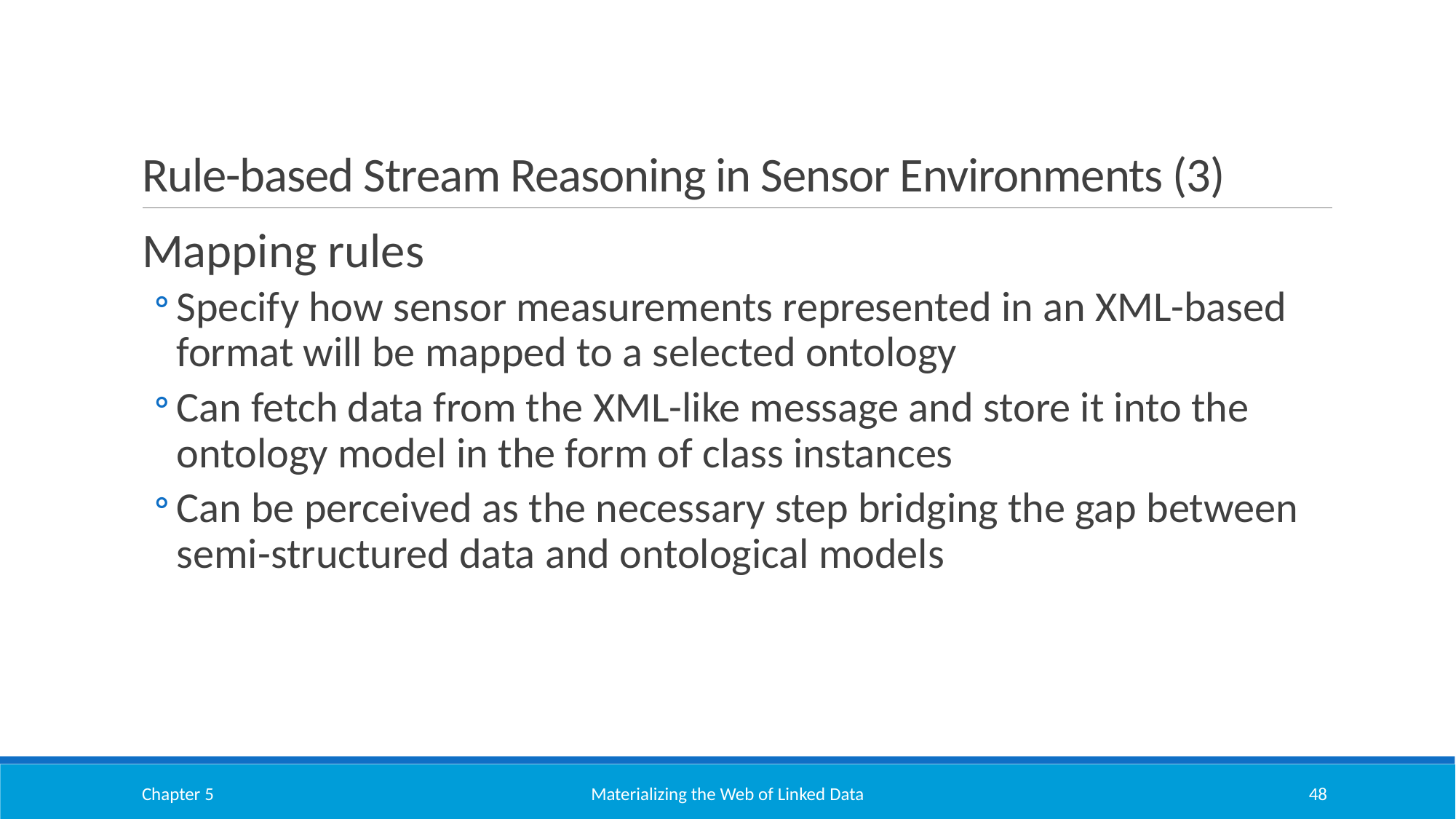

# Rule-based Stream Reasoning in Sensor Environments (3)
Mapping rules
Specify how sensor measurements represented in an XML-based format will be mapped to a selected ontology
Can fetch data from the XML-like message and store it into the ontology model in the form of class instances
Can be perceived as the necessary step bridging the gap between semi-structured data and ontological models
Chapter 5
Materializing the Web of Linked Data
48